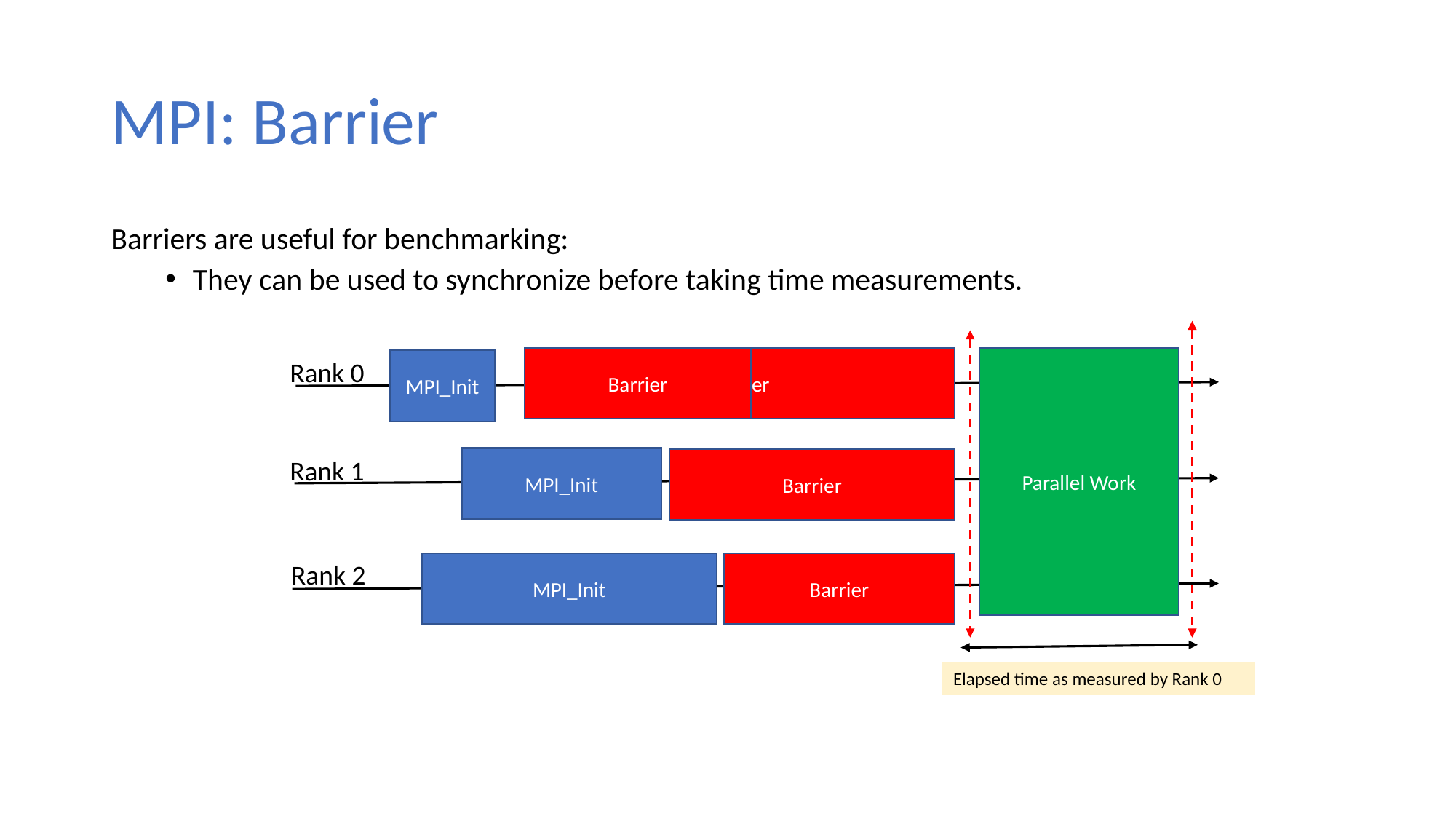

# MPI: Barrier
Barriers are useful for benchmarking:
They can be used to synchronize before taking time measurements.

Barrier
Barrier
Parallel Work
Rank 0
MPI_Init
Rank 1
MPI_Init
Barrier
Rank 2
MPI_Init
Barrier
Elapsed time as measured by Rank 0